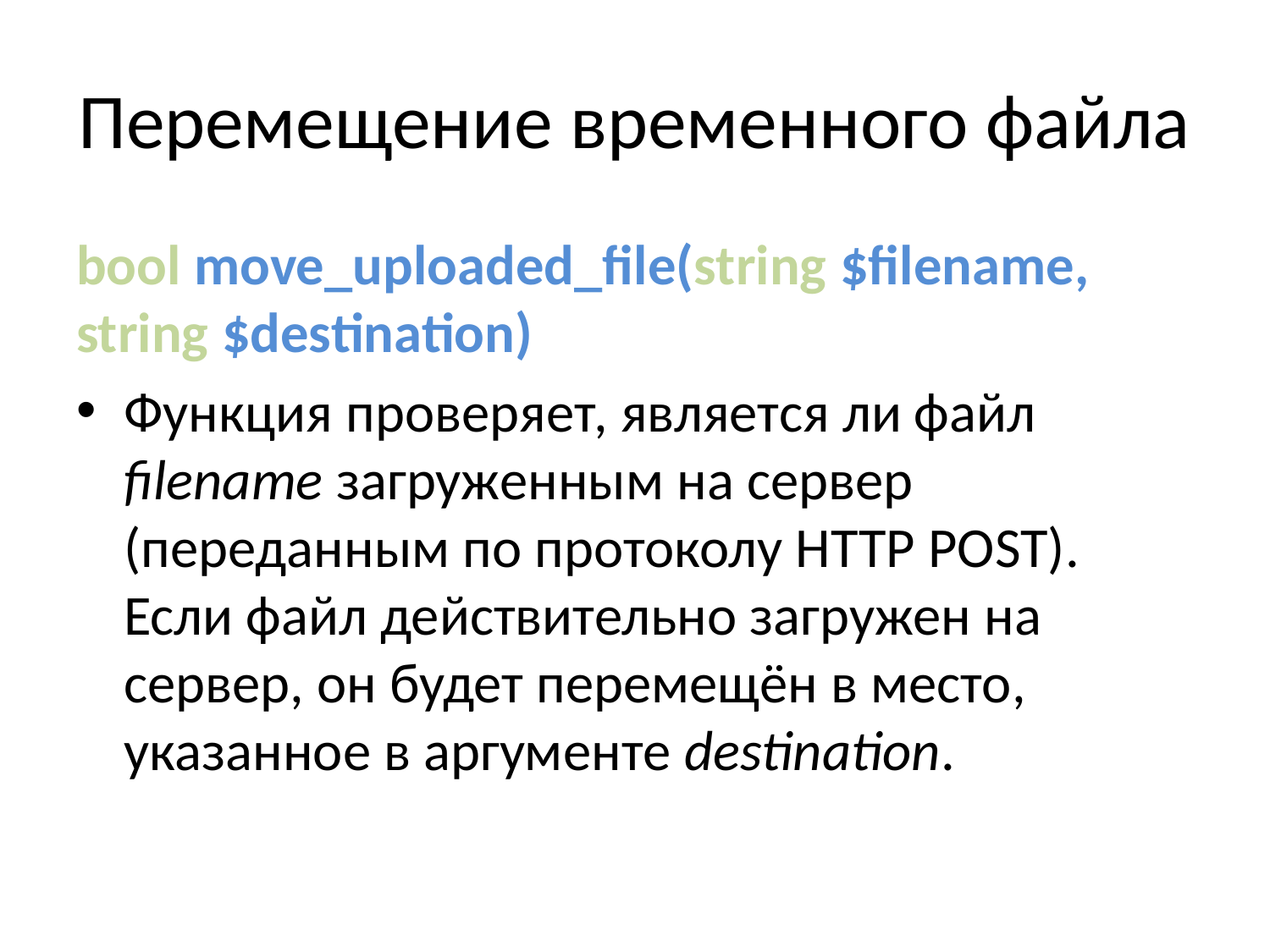

# Перемещение временного файла
bool move_uploaded_file(string $filename, string $destination)
Функция проверяет, является ли файл filename загруженным на сервер (переданным по протоколу HTTP POST). Если файл действительно загружен на сервер, он будет перемещён в место, указанное в аргументе destination.